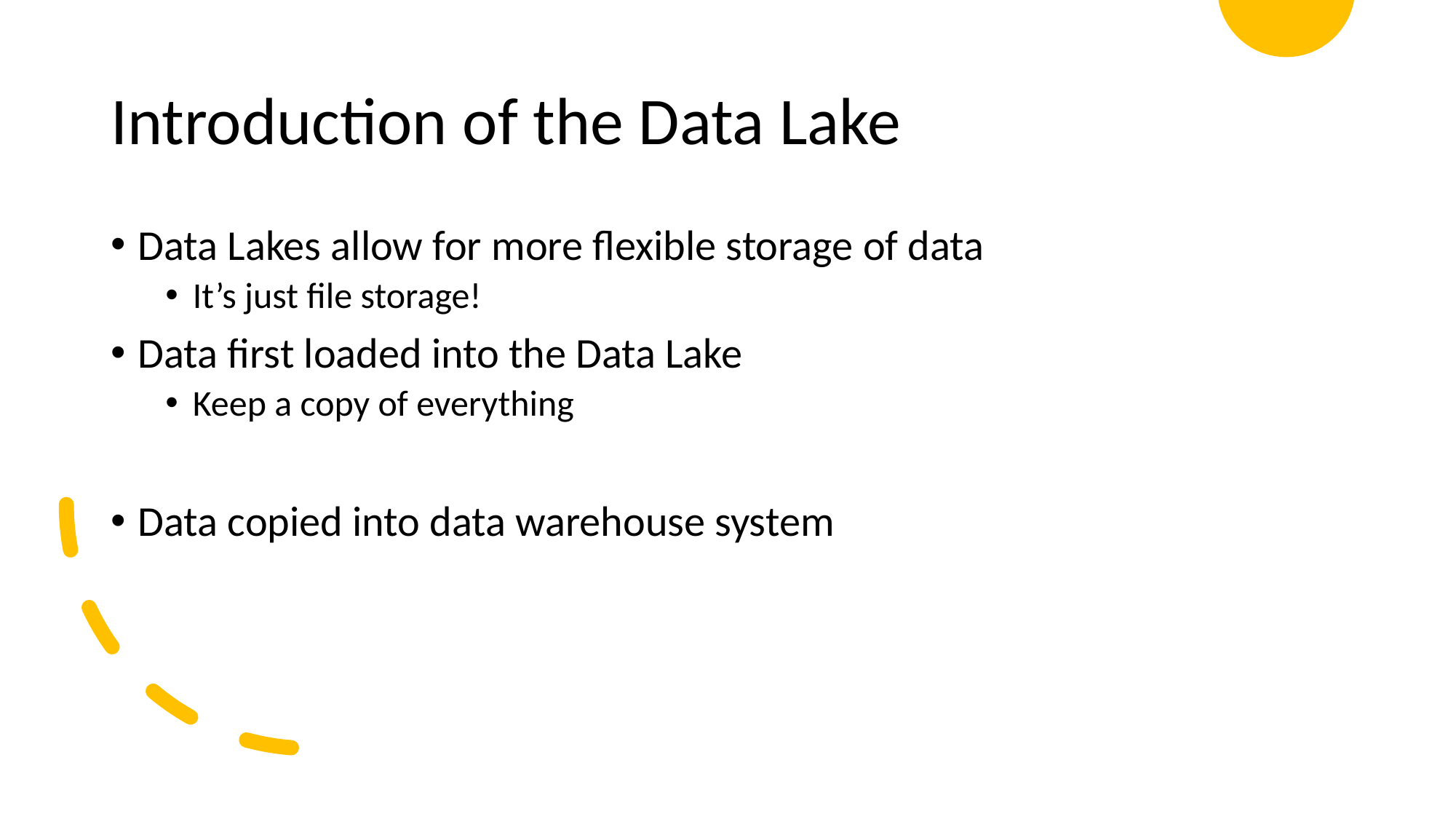

# Introduction of the Data Lake
Data Lakes allow for more flexible storage of data
It’s just file storage!
Data first loaded into the Data Lake
Keep a copy of everything

Data copied into data warehouse system